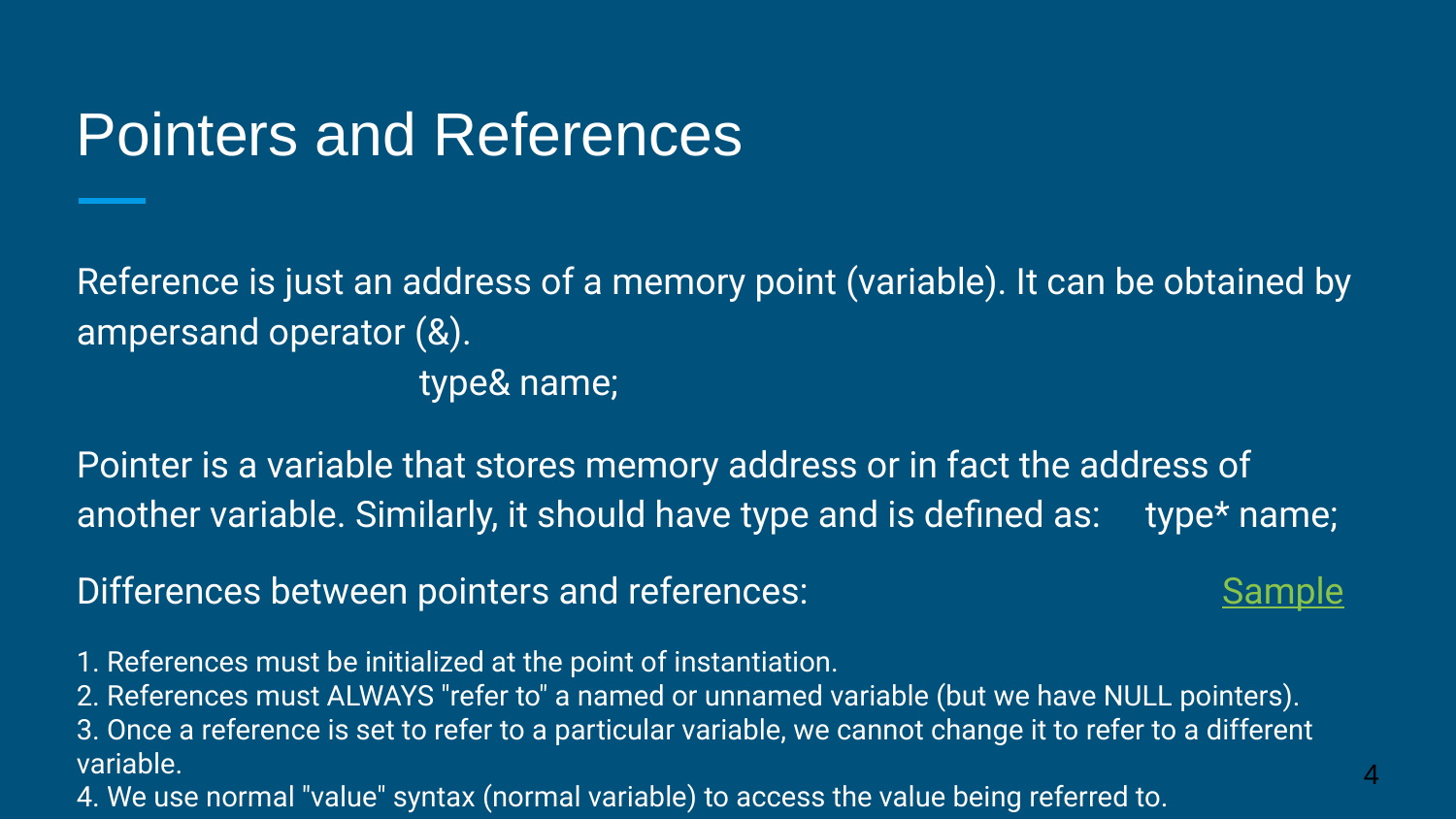

# Pointers and References
Reference is just an address of a memory point (variable). It can be obtained by ampersand operator (&).							                      type& name;
Pointer is a variable that stores memory address or in fact the address of another variable. Similarly, it should have type and is defined as:     type* name;
Differences between pointers and references:                                              Sample
1. References must be initialized at the point of instantiation.
2. References must ALWAYS "refer to" a named or unnamed variable (but we have NULL pointers).
3. Once a reference is set to refer to a particular variable, we cannot change it to refer to a different variable.
4. We use normal "value" syntax (normal variable) to access the value being referred to.
4